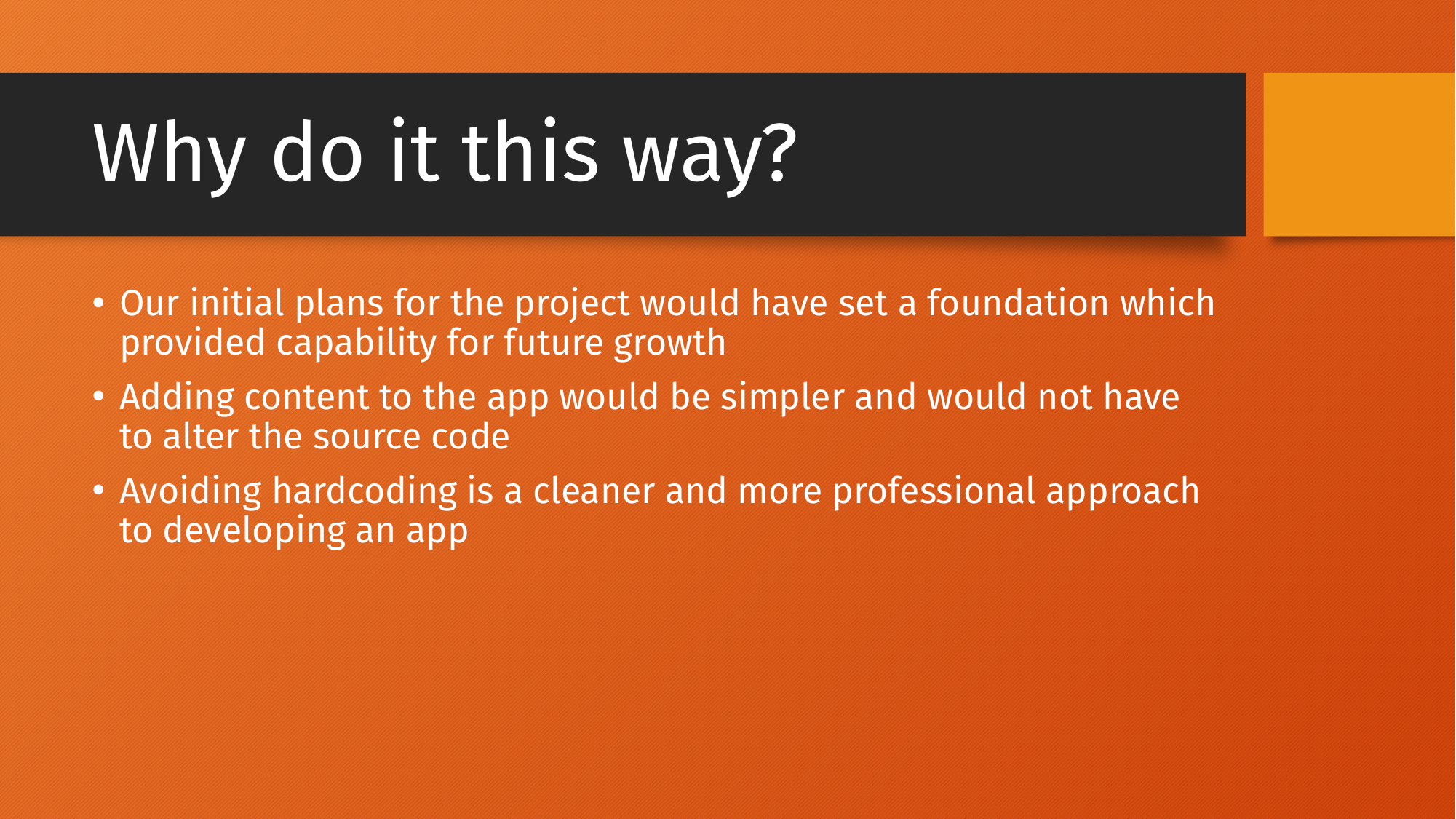

# Why do it this way?
Our initial plans for the project would have set a foundation which provided capability for future growth
Adding content to the app would be simpler and would not have to alter the source code
Avoiding hardcoding is a cleaner and more professional approach to developing an app